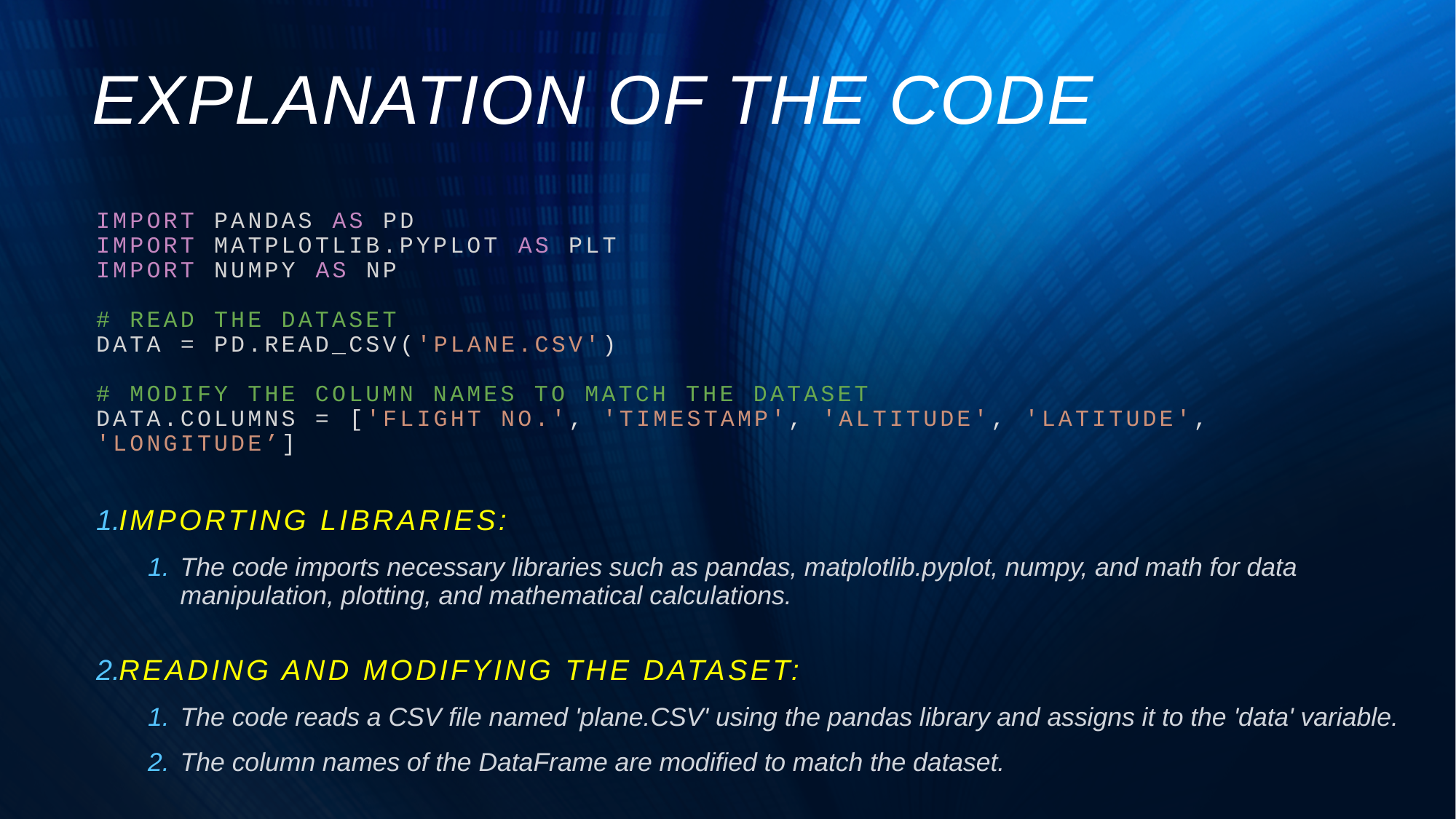

# EXPLANATION OF THE CODE
import pandas as pd
import matplotlib.pyplot as plt
import numpy as np
# Read the dataset
data = pd.read_csv('plane.CSV')
# Modify the column names to match the dataset
data.columns = ['Flight No.', 'Timestamp', 'Altitude', 'Latitude', 'Longitude’]

Importing libraries:
The code imports necessary libraries such as pandas, matplotlib.pyplot, numpy, and math for data manipulation, plotting, and mathematical calculations.

Reading and modifying the dataset:
The code reads a CSV file named 'plane.CSV' using the pandas library and assigns it to the 'data' variable.
The column names of the DataFrame are modified to match the dataset.